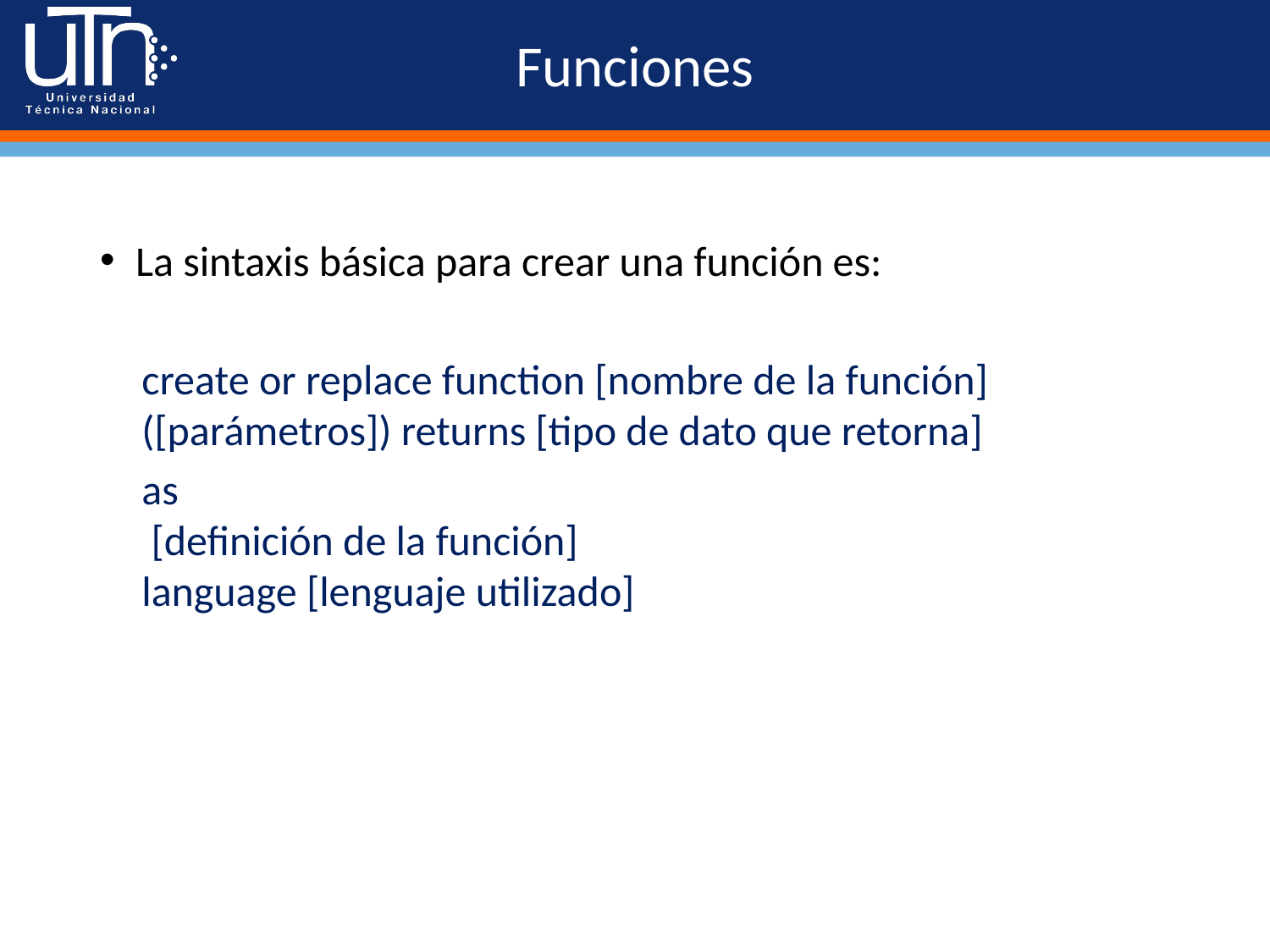

# Funciones

La sintaxis básica para crear una función es:

create or replace function [nombre de la función]([parámetros]) returns [tipo de dato que retorna]
as
 [definición de la función]
language [lenguaje utilizado]